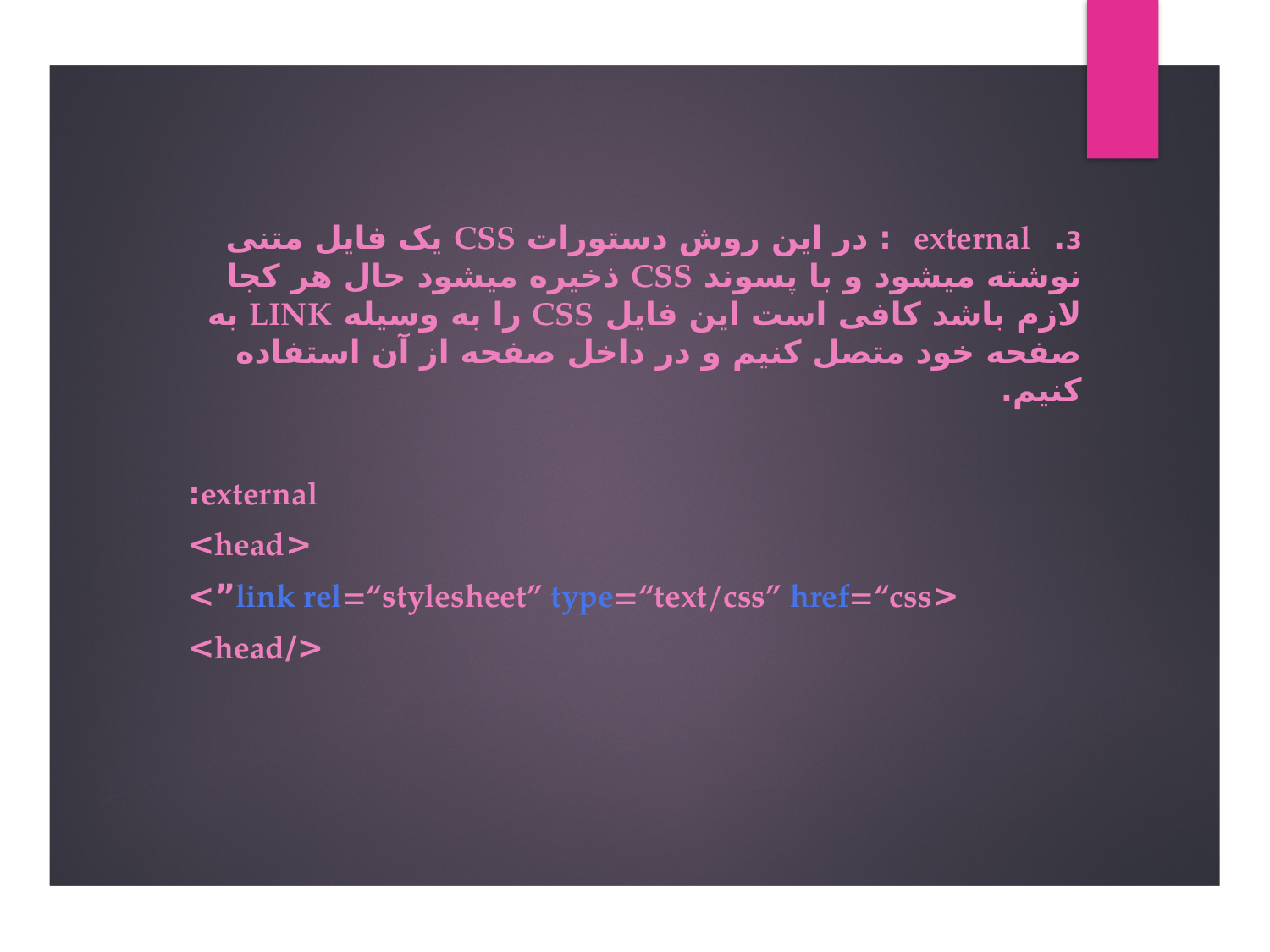

3.  external  : در این روش دستورات css یک فایل متنی نوشته میشود و با پسوند css ذخیره میشود حال هر کجا لازم باشد کافی است این فایل css را به وسیله link به صفحه خود متصل کنیم و در داخل صفحه از آن استفاده کنیم.

external:
<head>
<link rel=“stylesheet” type=“text/css” href=“css”>
</head>